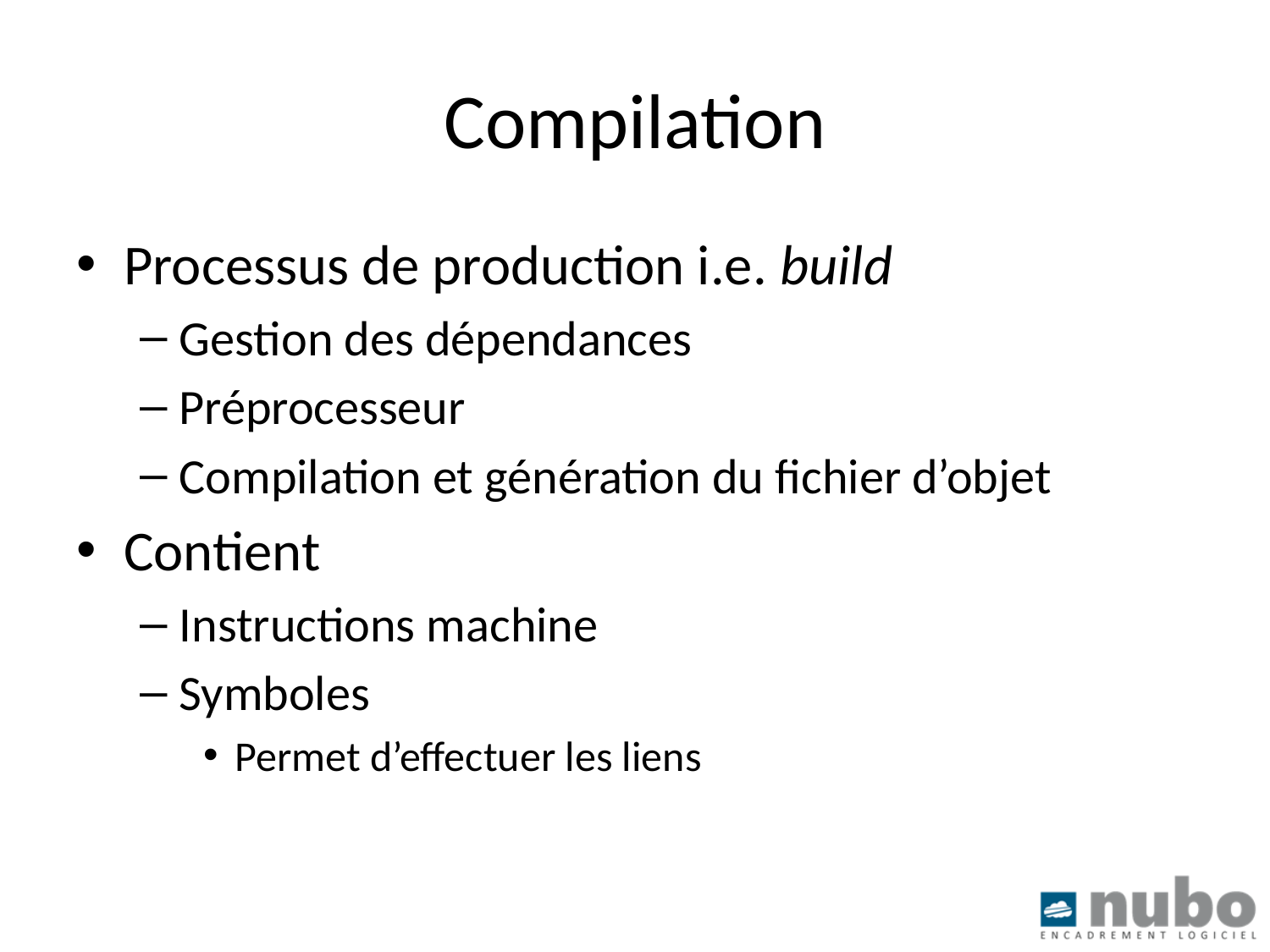

# Compilation
Processus de production i.e. build
Gestion des dépendances
Préprocesseur
Compilation et génération du fichier d’objet
Contient
Instructions machine
Symboles
Permet d’effectuer les liens